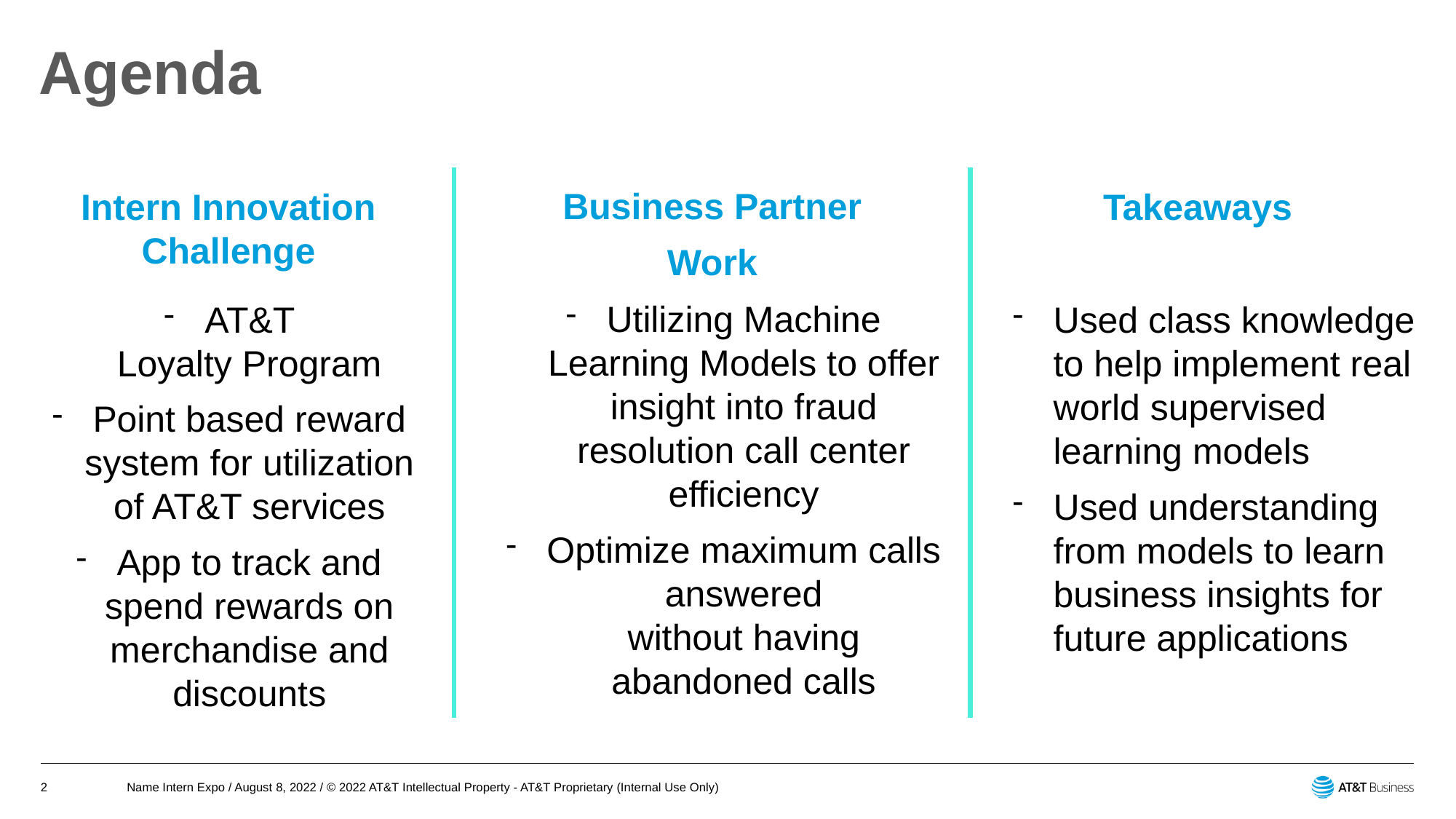

# Agenda
Business Partner
Work

Takeaways
Intern Innovation Challenge
Utilizing Machine Learning Models to offer insight into fraud resolution call center efficiency
Optimize maximum calls answered without having abandoned calls
AT&T Loyalty Program
Point based reward system for utilization of AT&T services
App to track and spend rewards on merchandise and discounts
Used class knowledge to help implement real world supervised learning models
Used understanding from models to learn business insights for future applications
2
Name Intern Expo / August 8, 2022 / © 2022 AT&T Intellectual Property - AT&T Proprietary (Internal Use Only)